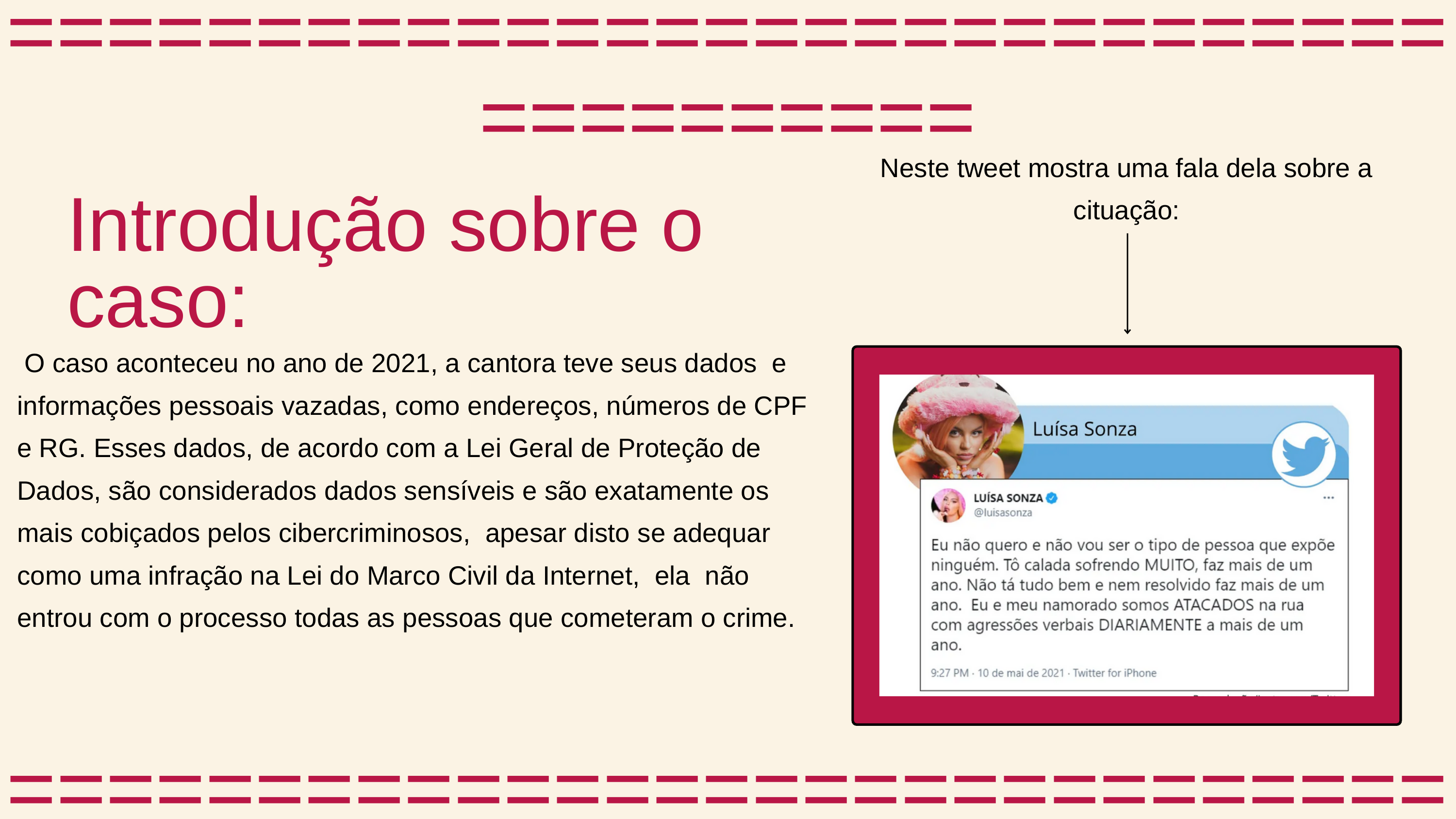

=======================================
Neste tweet mostra uma fala dela sobre a cituação:
Introdução sobre o caso:

 O caso aconteceu no ano de 2021, a cantora teve seus dados  e informações pessoais vazadas, como endereços, números de CPF e RG. Esses dados, de acordo com a Lei Geral de Proteção de Dados, são considerados dados sensíveis e são exatamente os mais cobiçados pelos cibercriminosos,  apesar disto se adequar como uma infração na Lei do Marco Civil da Internet,  ela  não entrou com o processo todas as pessoas que cometeram o crime.

=======================================